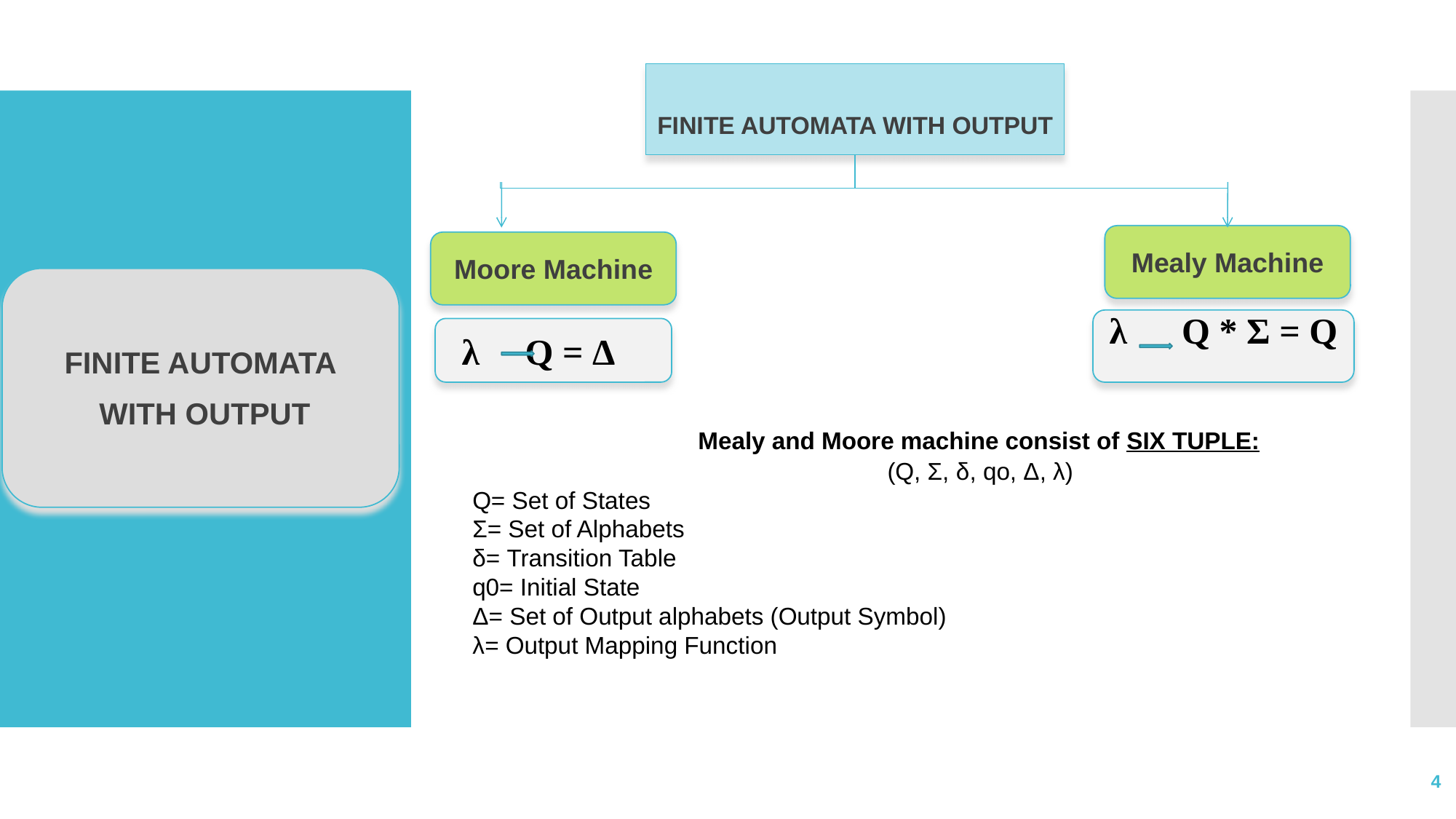

FINITE AUTOMATA WITH OUTPUT

Mealy Machine

Moore Machine

FINITE AUTOMATA
 WITH OUTPUT

λ      Q * Ʃ = Q
λ     Q = Δ

        Mealy and Moore machine consist of SIX TUPLE:
			             (Q, Ʃ, δ, qo, Δ, λ)
Q= Set of States
Ʃ= Set of Alphabets
δ= Transition Table
q0= Initial State
Δ= Set of Output alphabets (Output Symbol)
λ= Output Mapping Function

4